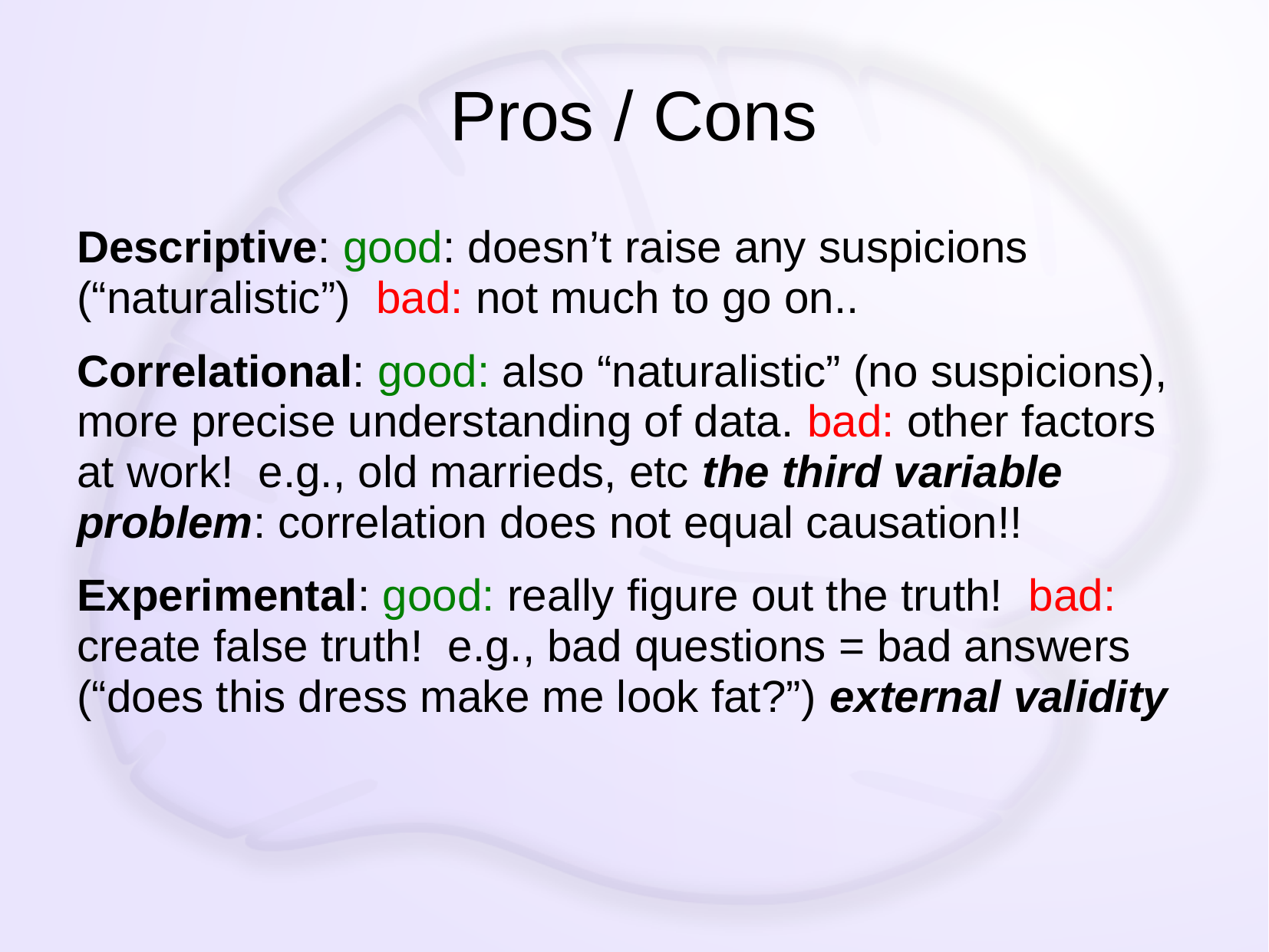

# Pros / Cons
Descriptive: good: doesn’t raise any suspicions (“naturalistic”)  bad: not much to go on..
Correlational: good: also “naturalistic” (no suspicions), more precise understanding of data. bad: other factors at work!  e.g., old marrieds, etc the third variable problem: correlation does not equal causation!!
Experimental: good: really figure out the truth!  bad: create false truth!  e.g., bad questions = bad answers (“does this dress make me look fat?”) external validity